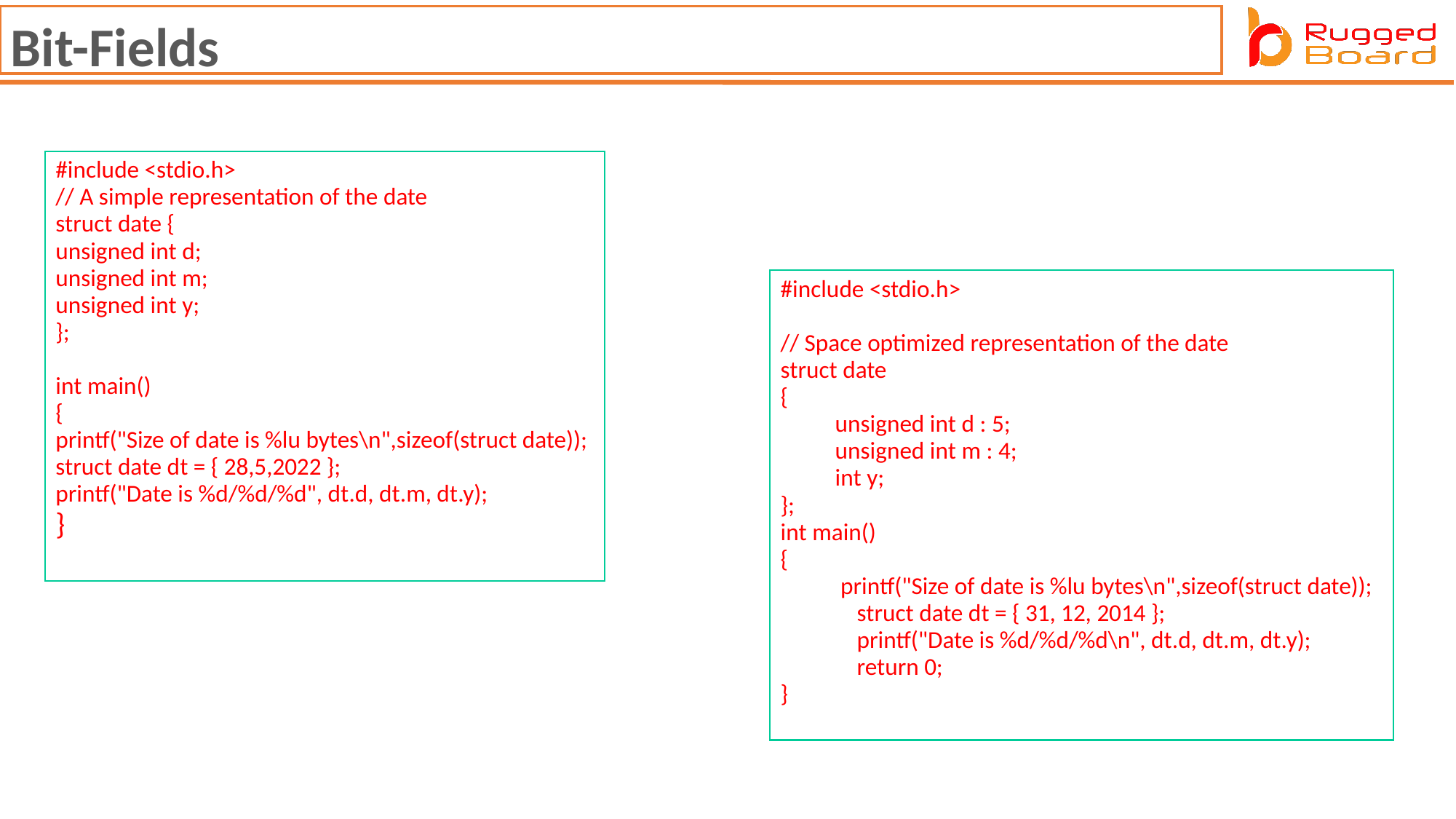

Bit-Fields
#include <stdio.h>
// A simple representation of the date
struct date {
unsigned int d;
unsigned int m;
unsigned int y;
};

int main()
{
printf("Size of date is %lu bytes\n",sizeof(struct date));
struct date dt = { 28,5,2022 };
printf("Date is %d/%d/%d", dt.d, dt.m, dt.y);
}

#include <stdio.h>

// Space optimized representation of the date
struct date
{
          unsigned int d : 5;
          unsigned int m : 4;
          int y;
};
int main()
{
           printf("Size of date is %lu bytes\n",sizeof(struct date));
              struct date dt = { 31, 12, 2014 };
              printf("Date is %d/%d/%d\n", dt.d, dt.m, dt.y);
              return 0;
}